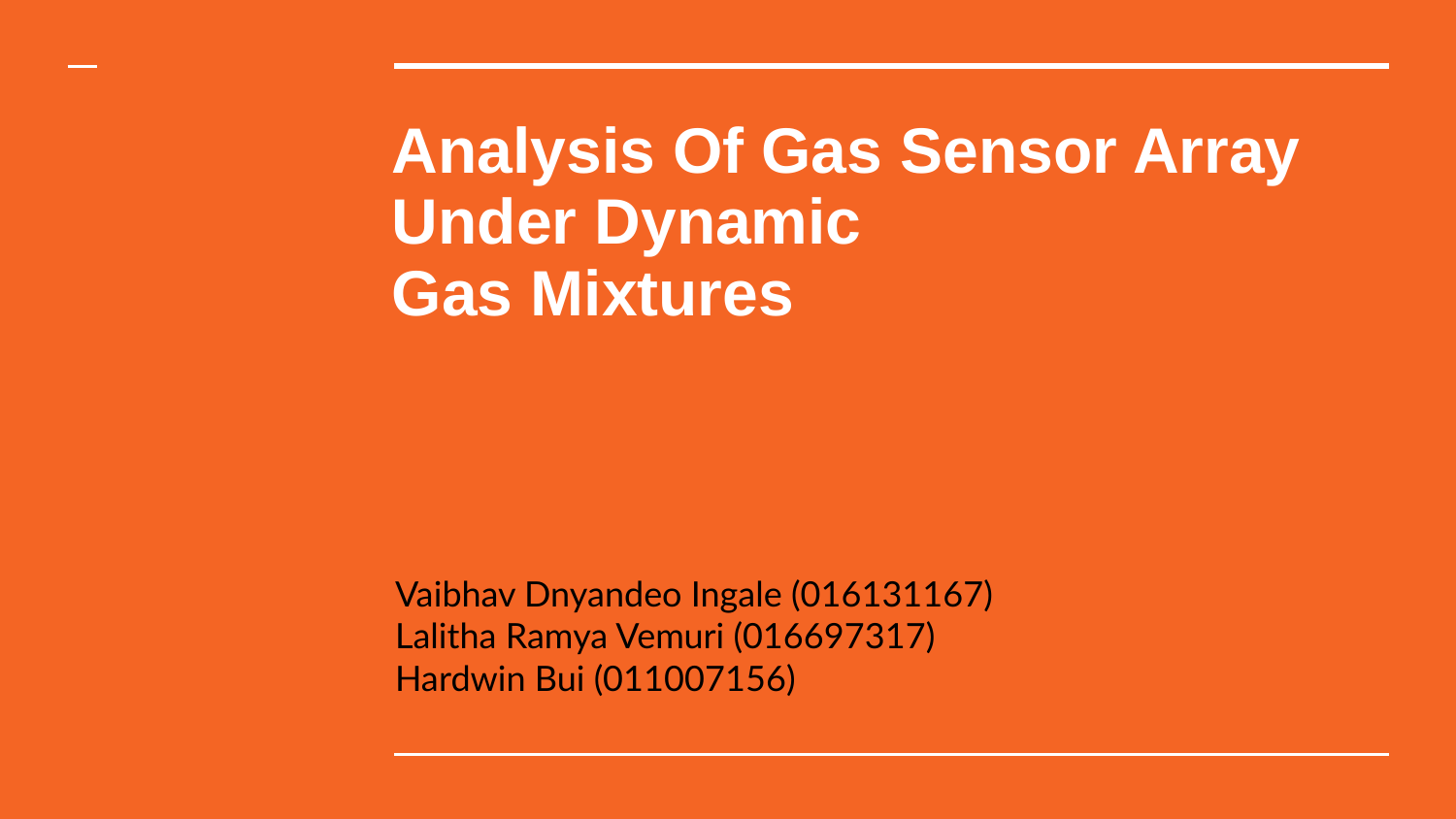

# Analysis Of Gas Sensor Array Under Dynamic
Gas Mixtures

Vaibhav Dnyandeo Ingale (016131167)
Lalitha Ramya Vemuri (016697317)
Hardwin Bui (011007156)